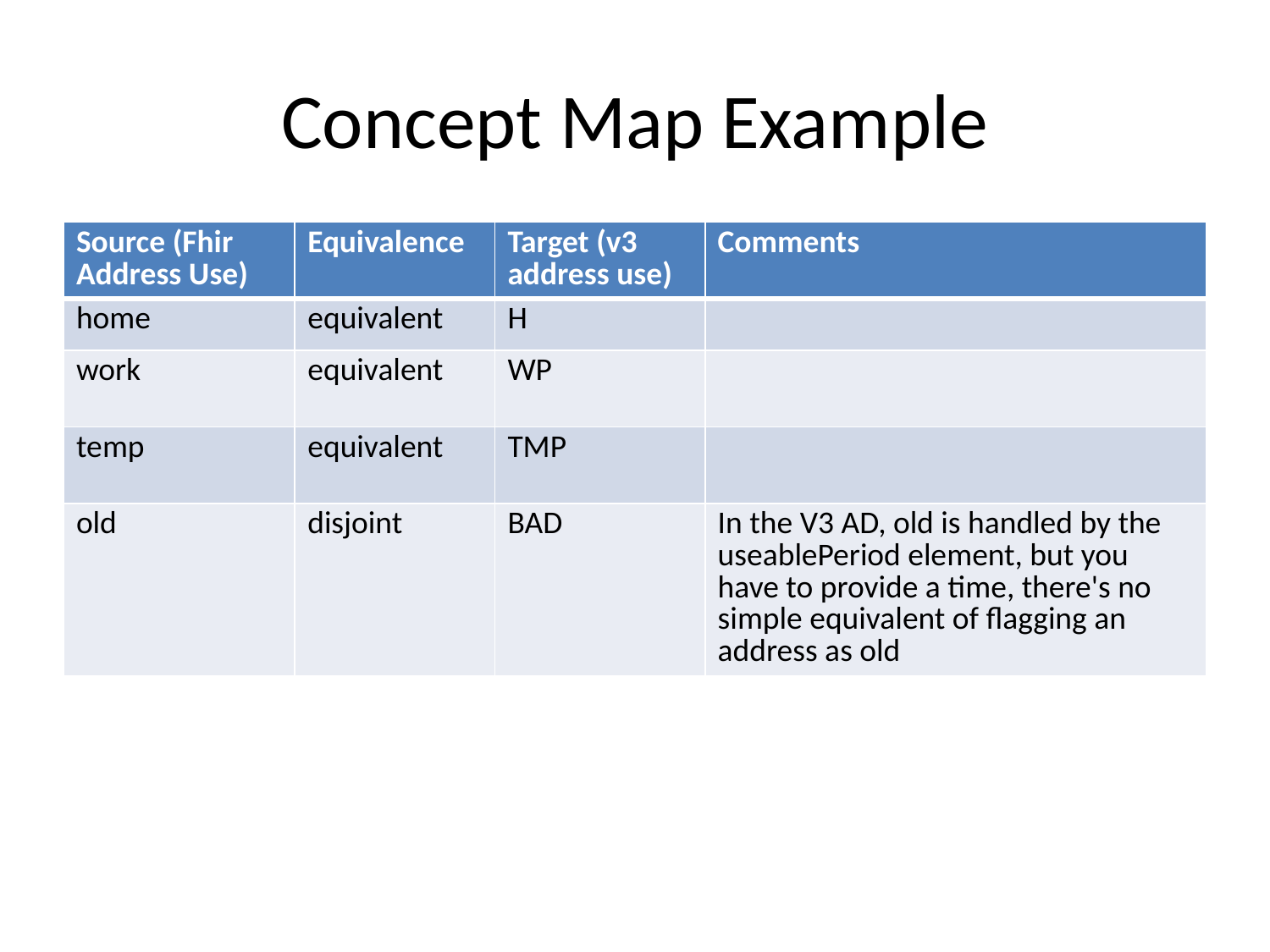

# Concept Map Example
| Source (Fhir Address Use) | Equivalence | Target (v3 address use) | Comments |
| --- | --- | --- | --- |
| home | equivalent | H |  |
| work | equivalent | WP |  |
| temp | equivalent | TMP |  |
| old | disjoint | BAD | In the V3 AD, old is handled by the useablePeriod element, but you have to provide a time, there's no simple equivalent of flagging an address as old |